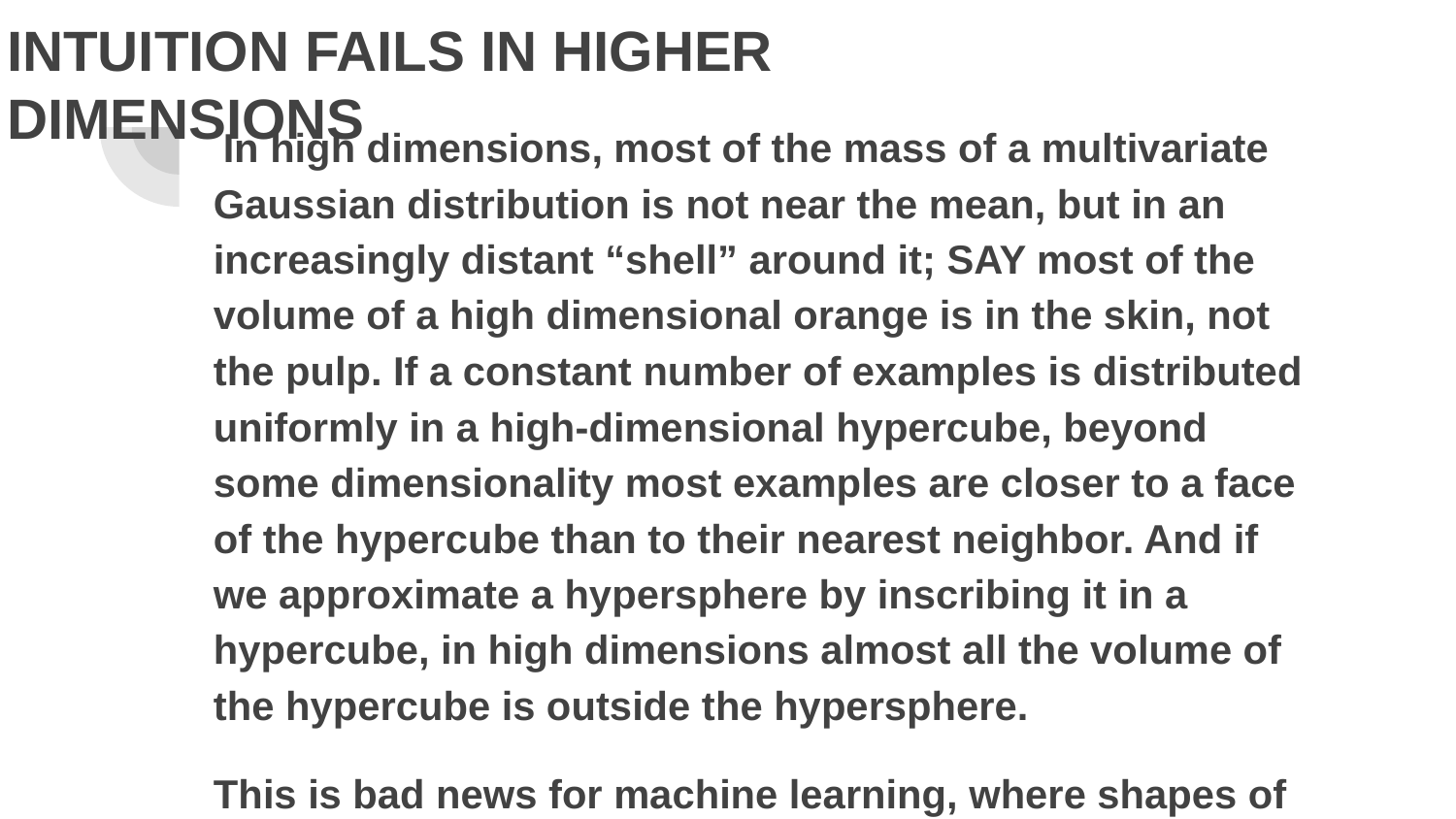

# INTUITION FAILS IN HIGHER DIMENSIONS
 In high dimensions, most of the mass of a multivariate Gaussian distribution is not near the mean, but in an increasingly distant “shell” around it; SAY most of the volume of a high dimensional orange is in the skin, not the pulp. If a constant number of examples is distributed uniformly in a high-dimensional hypercube, beyond some dimensionality most examples are closer to a face of the hypercube than to their nearest neighbor. And if we approximate a hypersphere by inscribing it in a hypercube, in high dimensions almost all the volume of the hypercube is outside the hypersphere.
This is bad news for machine learning, where shapes of one type are often approximated by shapes of another.